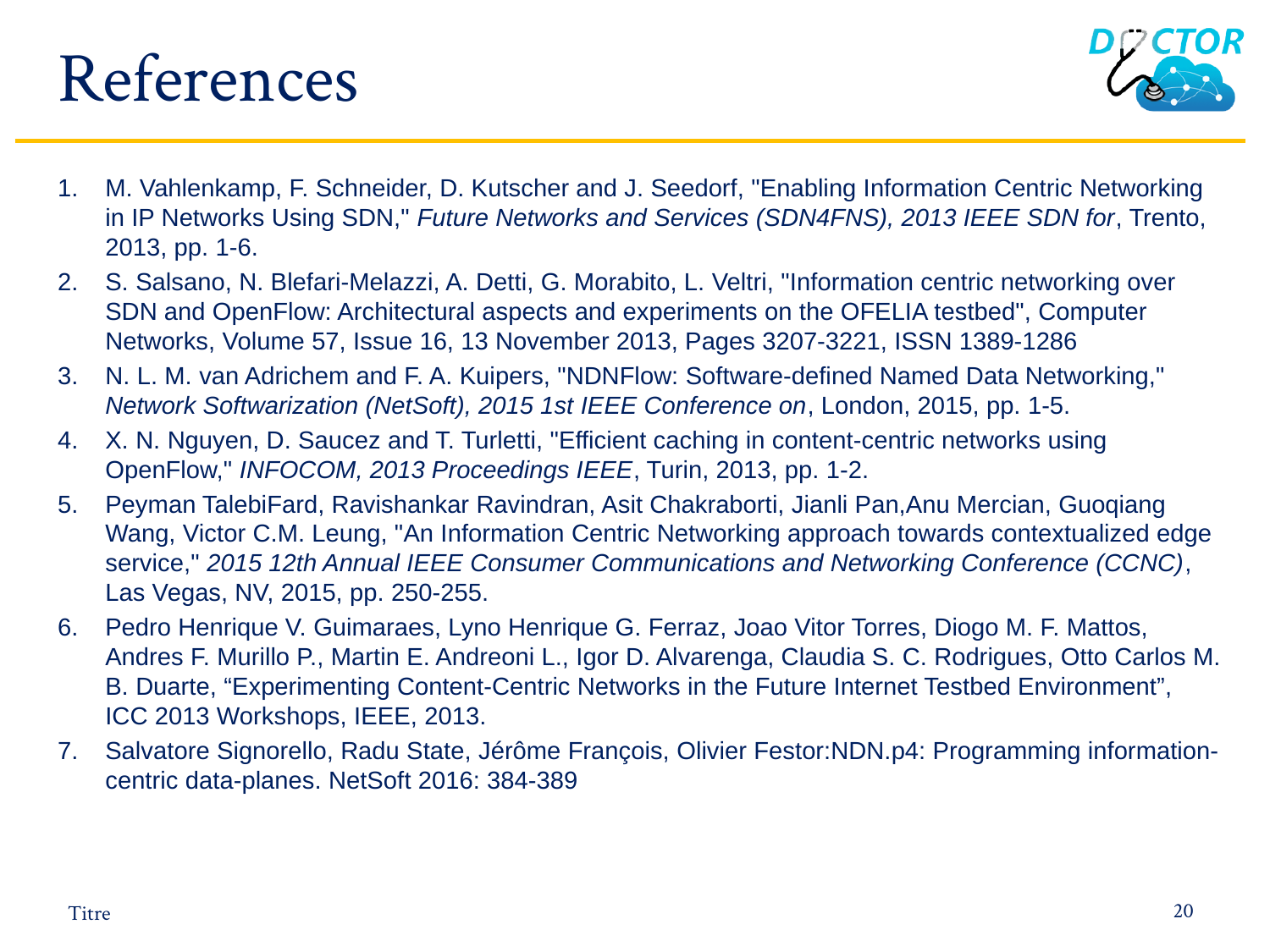

# References
M. Vahlenkamp, F. Schneider, D. Kutscher and J. Seedorf, "Enabling Information Centric Networking in IP Networks Using SDN," Future Networks and Services (SDN4FNS), 2013 IEEE SDN for, Trento, 2013, pp. 1-6.
S. Salsano, N. Blefari-Melazzi, A. Detti, G. Morabito, L. Veltri, "Information centric networking over SDN and OpenFlow: Architectural aspects and experiments on the OFELIA testbed", Computer Networks, Volume 57, Issue 16, 13 November 2013, Pages 3207-3221, ISSN 1389-1286
N. L. M. van Adrichem and F. A. Kuipers, "NDNFlow: Software-defined Named Data Networking," Network Softwarization (NetSoft), 2015 1st IEEE Conference on, London, 2015, pp. 1-5.
X. N. Nguyen, D. Saucez and T. Turletti, "Efficient caching in content-centric networks using OpenFlow," INFOCOM, 2013 Proceedings IEEE, Turin, 2013, pp. 1-2.
Peyman TalebiFard, Ravishankar Ravindran, Asit Chakraborti, Jianli Pan, Anu Mercian, Guoqiang Wang, Victor C.M. Leung, "An Information Centric Networking approach towards contextualized edge service," 2015 12th Annual IEEE Consumer Communications and Networking Conference (CCNC), Las Vegas, NV, 2015, pp. 250-255.
Pedro Henrique V. Guimaraes, Lyno Henrique G. Ferraz, Joao Vitor Torres, Diogo M. F. Mattos, Andres F. Murillo P., Martin E. Andreoni L., Igor D. Alvarenga, Claudia S. C. Rodrigues, Otto Carlos M. B. Duarte, “Experimenting Content-Centric Networks in the Future Internet Testbed Environment”, ICC 2013 Workshops, IEEE, 2013.
Salvatore Signorello, Radu State, Jérôme François, Olivier Festor:NDN.p4: Programming information-centric data-planes. NetSoft 2016: 384-389

Titre
20